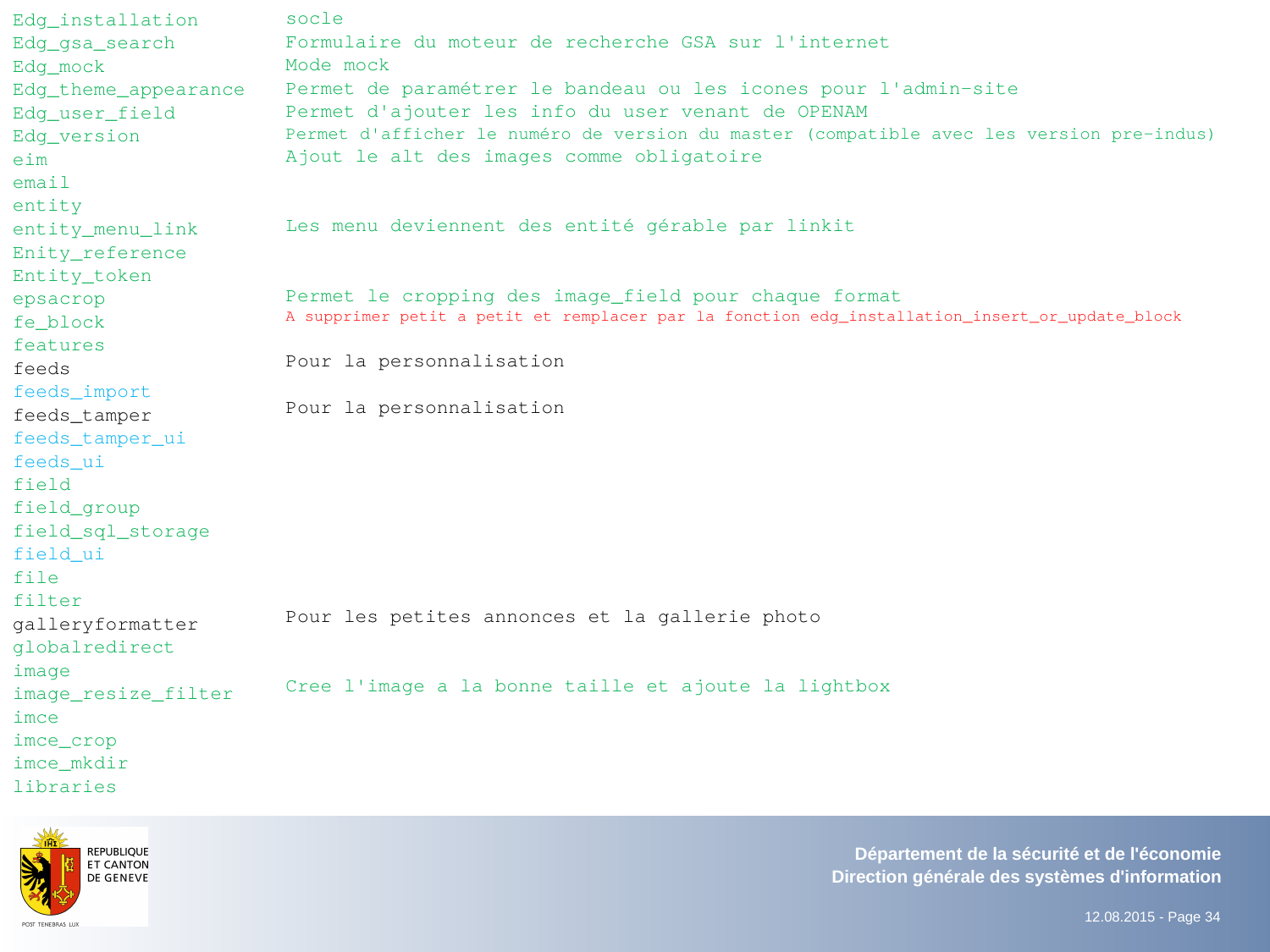

socle
Formulaire du moteur de recherche GSA sur l'internet
Mode mock
Permet de paramétrer le bandeau ou les icones pour l'admin-site
Permet d'ajouter les info du user venant de OPENAM
Permet d'afficher le numéro de version du master (compatible avec les version pre-indus)
Ajout le alt des images comme obligatoire

Les menu deviennent des entité gérable par linkit

Permet le cropping des image_field pour chaque format
A supprimer petit a petit et remplacer par la fonction edg_installation_insert_or_update_block

Pour la personnalisation

Pour la personnalisation

Pour les petites annonces et la gallerie photo

Cree l'image a la bonne taille et ajoute la lightbox

Edg_installation
Edg_gsa_search
Edg_mock
Edg_theme_appearance
Edg_user_field
Edg_version
eim
email
entity
entity_menu_link
Enity_reference
Entity_token
epsacrop
fe_block
features
feeds
feeds_import
feeds_tamper
feeds_tamper_ui
feeds_ui
field
field_group
field_sql_storage
field_ui
file
filter
galleryformatter
globalredirect
image
image_resize_filter
imce
imce_crop
imce_mkdir
libraries